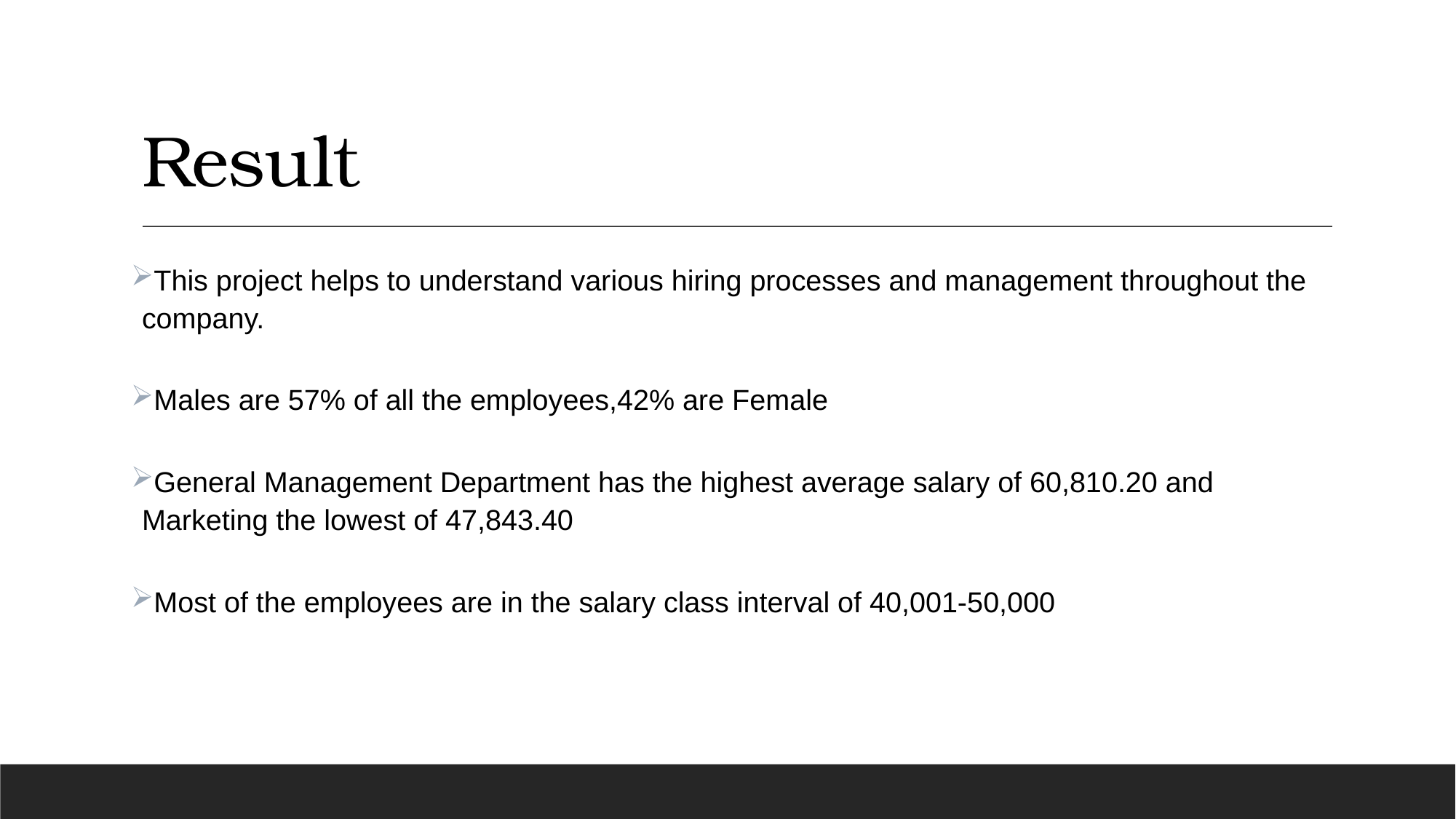

# Result
This project helps to understand various hiring processes and management throughout the company.

Males are 57% of all the employees,42% are Female

General Management Department has the highest average salary of 60,810.20 and Marketing the lowest of 47,843.40

Most of the employees are in the salary class interval of 40,001-50,000